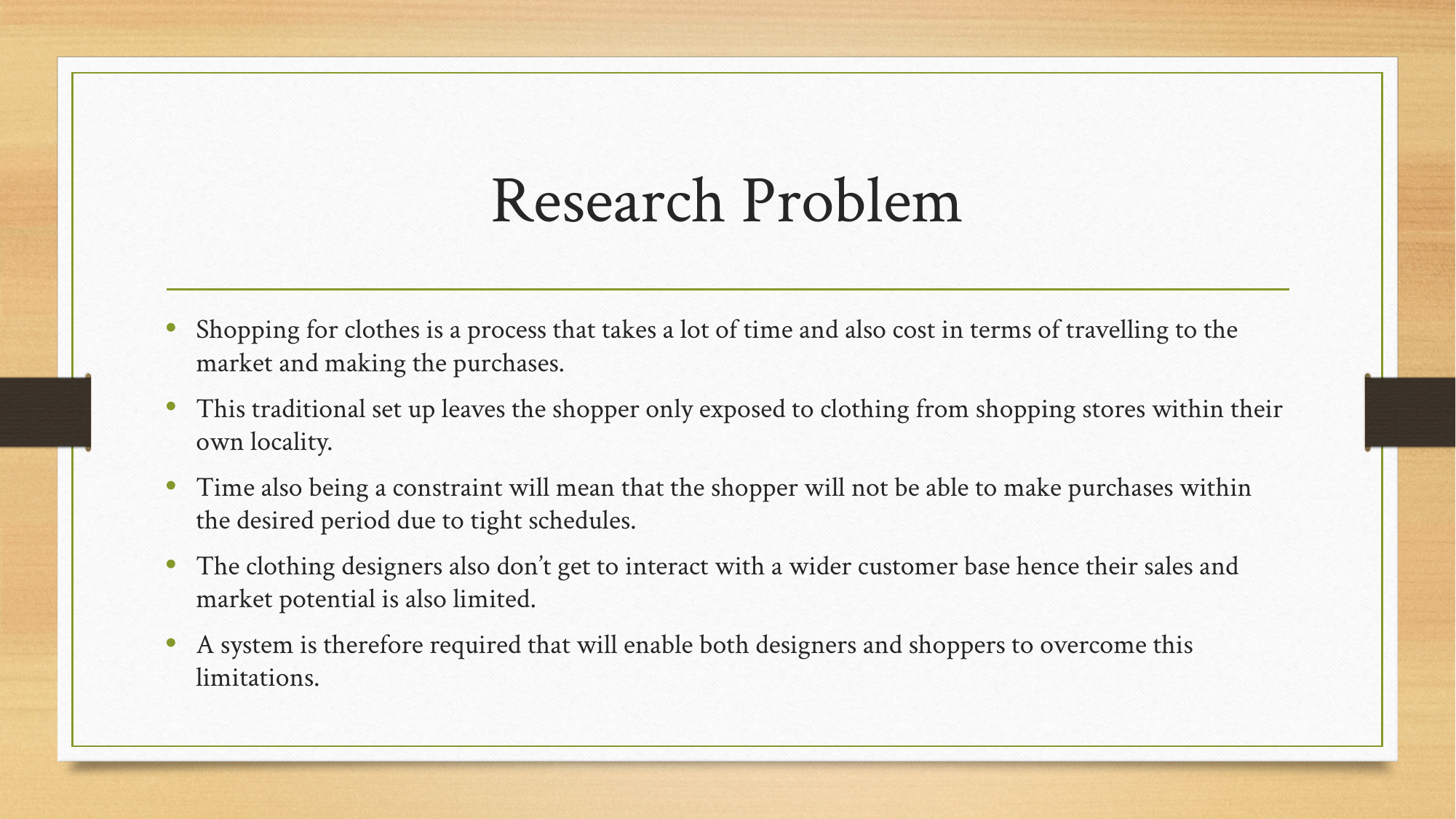

# Research Problem
Shopping for clothes is a process that takes a lot of time and also cost in terms of travelling to the market and making the purchases.
This traditional set up leaves the shopper only exposed to clothing from shopping stores within their own locality.
Time also being a constraint will mean that the shopper will not be able to make purchases within the desired period due to tight schedules.
The clothing designers also don’t get to interact with a wider customer base hence their sales and market potential is also limited.
A system is therefore required that will enable both designers and shoppers to overcome this limitations.